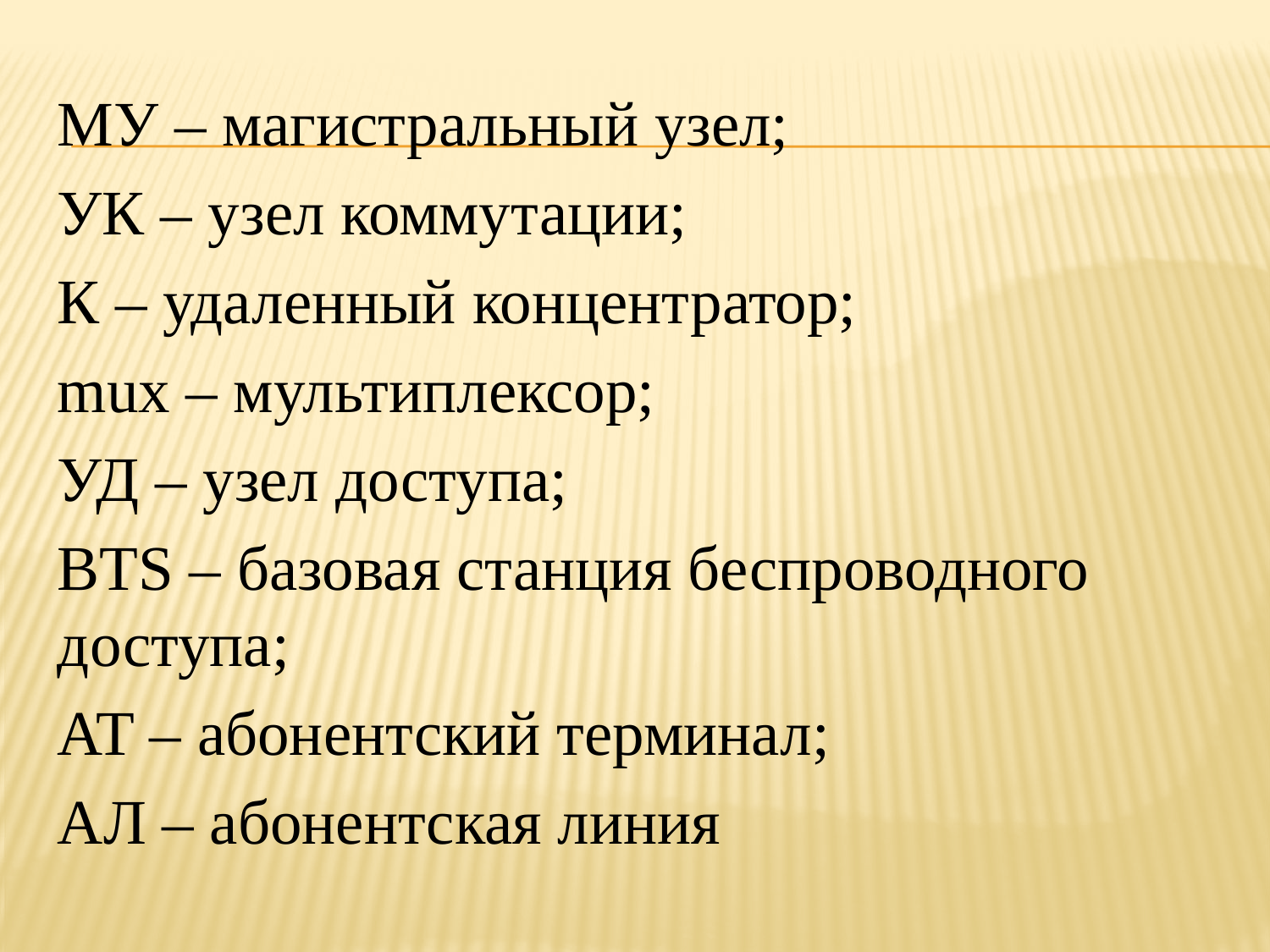

МУ – магистральный узел;
УК – узел коммутации;
К – удаленный концентратор;
mux – мультиплексор;
УД – узел доступа;
BTS – базовая станция беспроводного доступа;
AT – абонентский терминал;
АЛ – абонентская линия